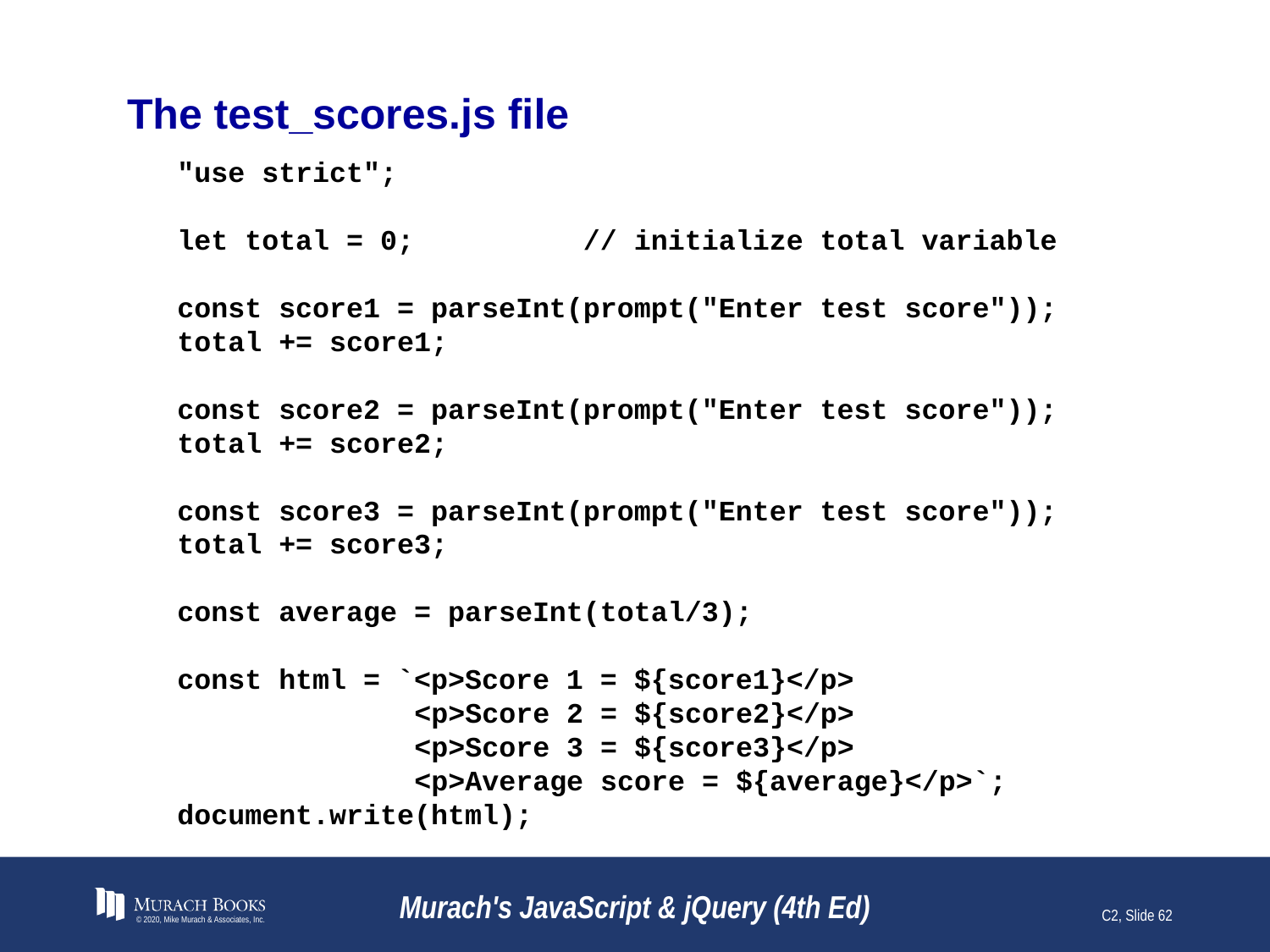

# The test_scores.js file
"use strict";

let total = 0;          // initialize total variable

const score1 = parseInt(prompt("Enter test score"));
total += score1;

const score2 = parseInt(prompt("Enter test score"));
total += score2;

const score3 = parseInt(prompt("Enter test score"));
total += score3;

const average = parseInt(total/3);

const html = `<p>Score 1 = ${score1}</p>
              <p>Score 2 = ${score2}</p>
              <p>Score 3 = ${score3}</p>
              <p>Average score = ${average}</p>`;
document.write(html);

© 2020, Mike Murach & Associates, Inc.
Murach's JavaScript & jQuery (4th Ed)

C2, Slide 62